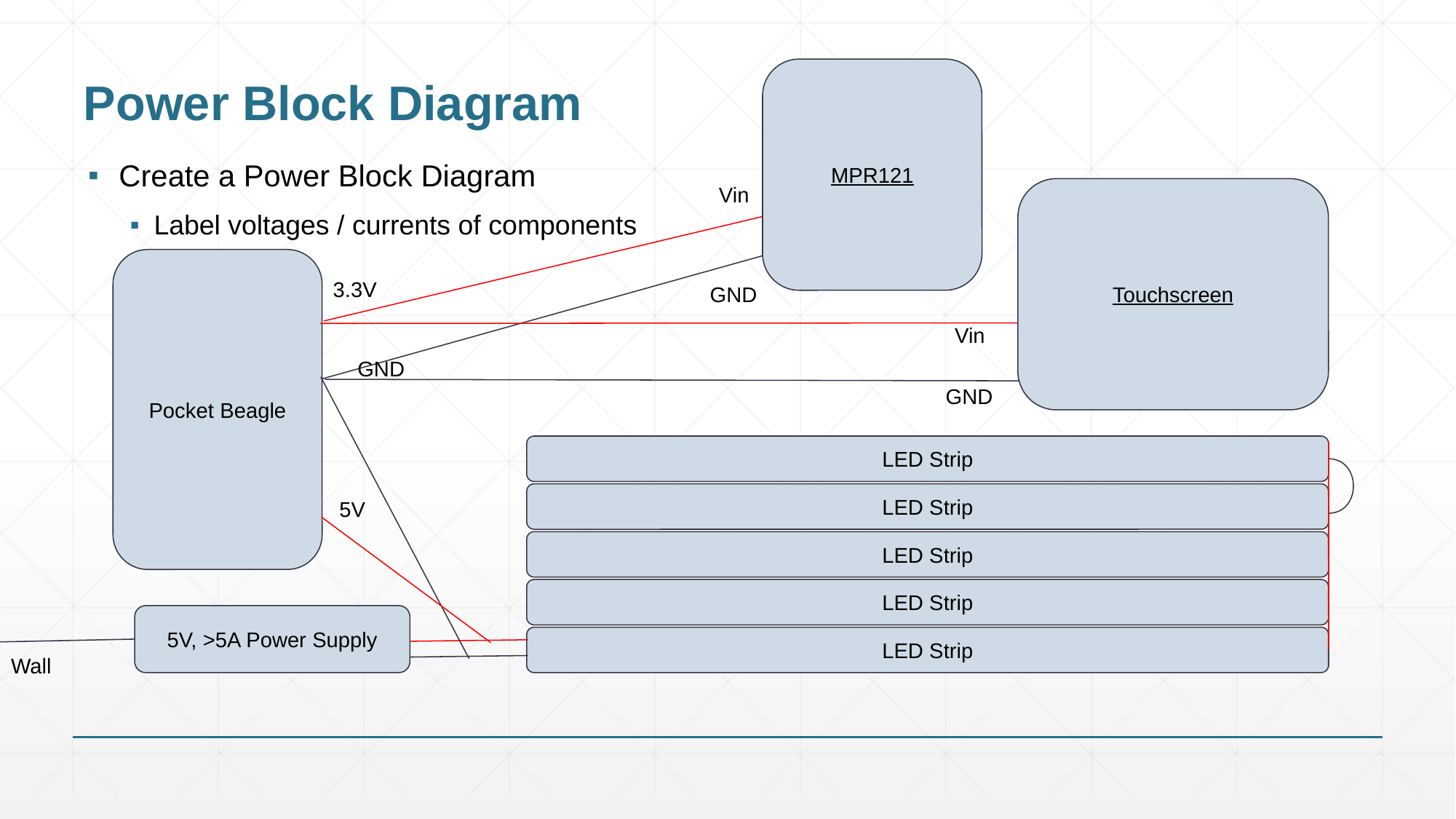

# Power Block Diagram
MPR121
Create a Power Block Diagram
Label voltages / currents of components

Vin
Touchscreen
Pocket Beagle
3.3V
GND
Vin
GND
GND
LED Strip
LED Strip
5V
LED Strip
LED Strip
5V, >5A Power Supply
LED Strip
Wall